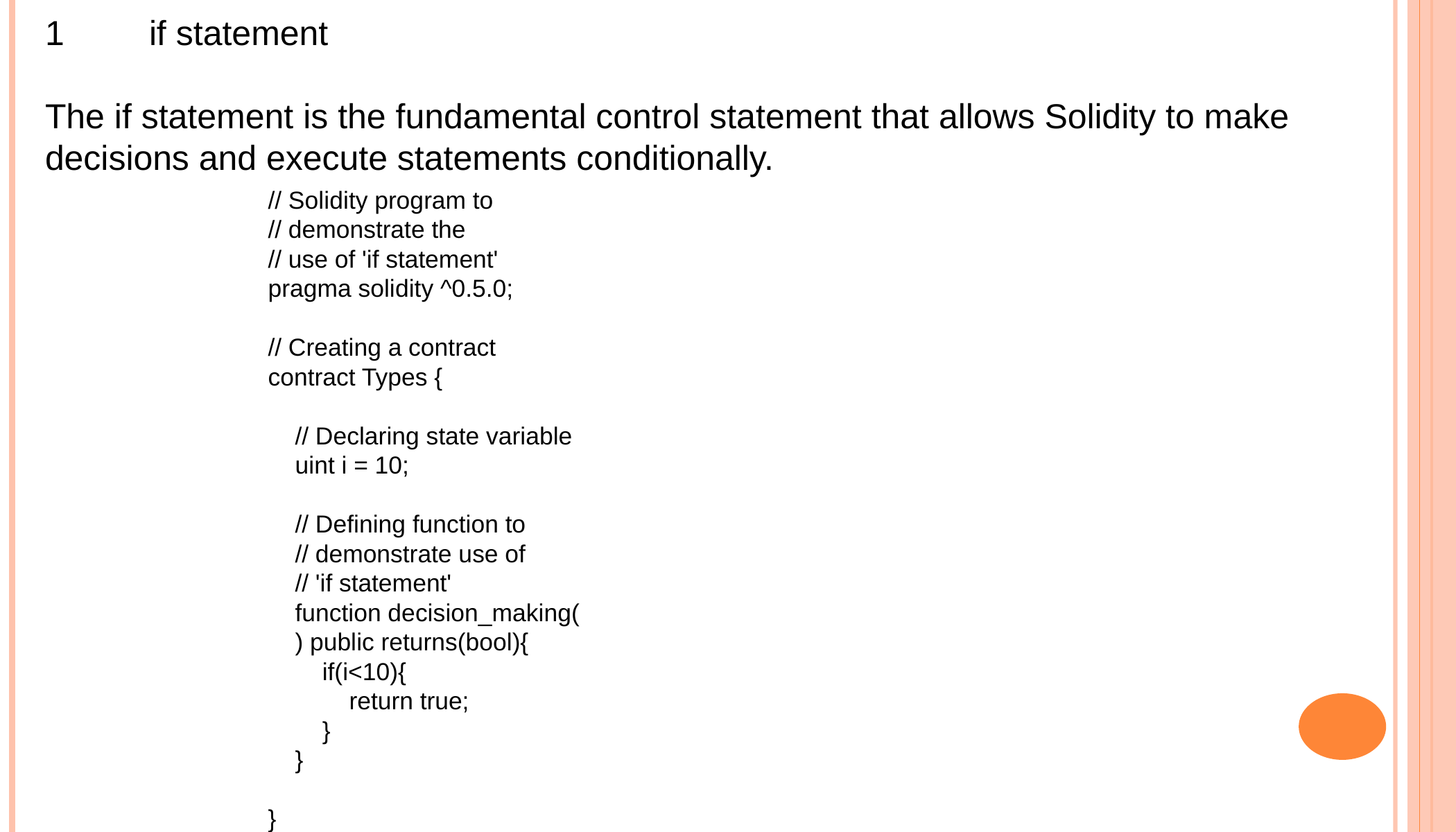

1	if statement

The if statement is the fundamental control statement that allows Solidity to make decisions and execute statements conditionally.
// Solidity program to
// demonstrate the
// use of 'if statement'
pragma solidity ^0.5.0;

// Creating a contract
contract Types {

    // Declaring state variable
    uint i = 10;

    // Defining function to
    // demonstrate use of
    // 'if statement'
    function decision_making(
    ) public returns(bool){
        if(i<10){
            return true;
        }
    }

}